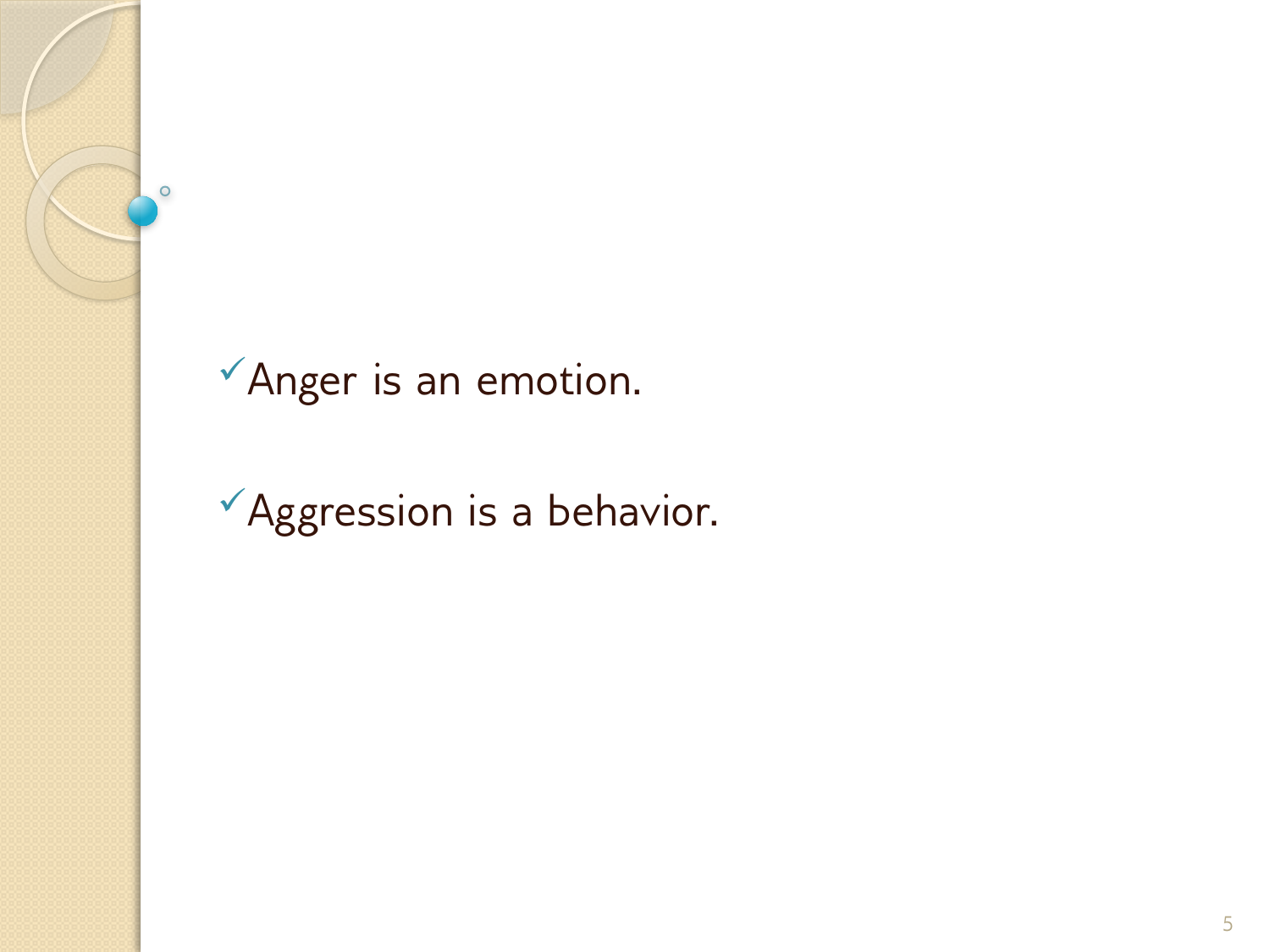

Anger is an emotion.

Aggression is a behavior.
5